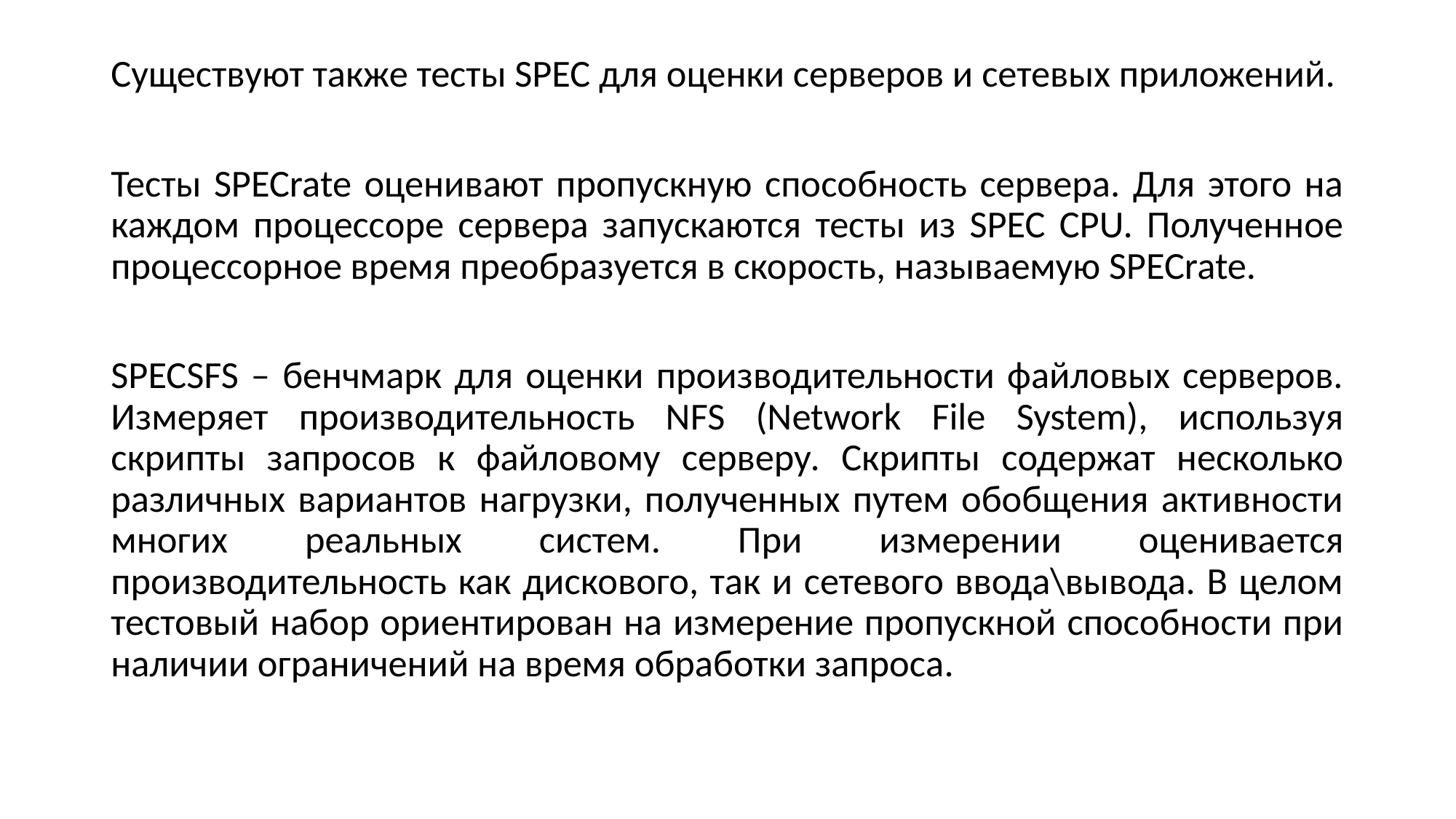

Существуют также тесты SPEC для оценки серверов и сетевых приложений.

Тесты SPECrate оценивают пропускную способность сервера. Для этого на каждом процессоре сервера запускаются тесты из SPEC CPU. Полученное процессорное время преобразуется в скорость, называемую SPECrate.

SPECSFS – бенчмарк для оценки производительности файловых серверов. Измеряет производительность NFS (Network File System), используя скрипты запросов к файловому серверу. Скрипты содержат несколько различных вариантов нагрузки, полученных путем обобщения активности многих реальных систем. При измерении оценивается производительность как дискового, так и сетевого ввода\вывода. В целом тестовый набор ориентирован на измерение пропускной способности при наличии ограничений на время обработки запроса.